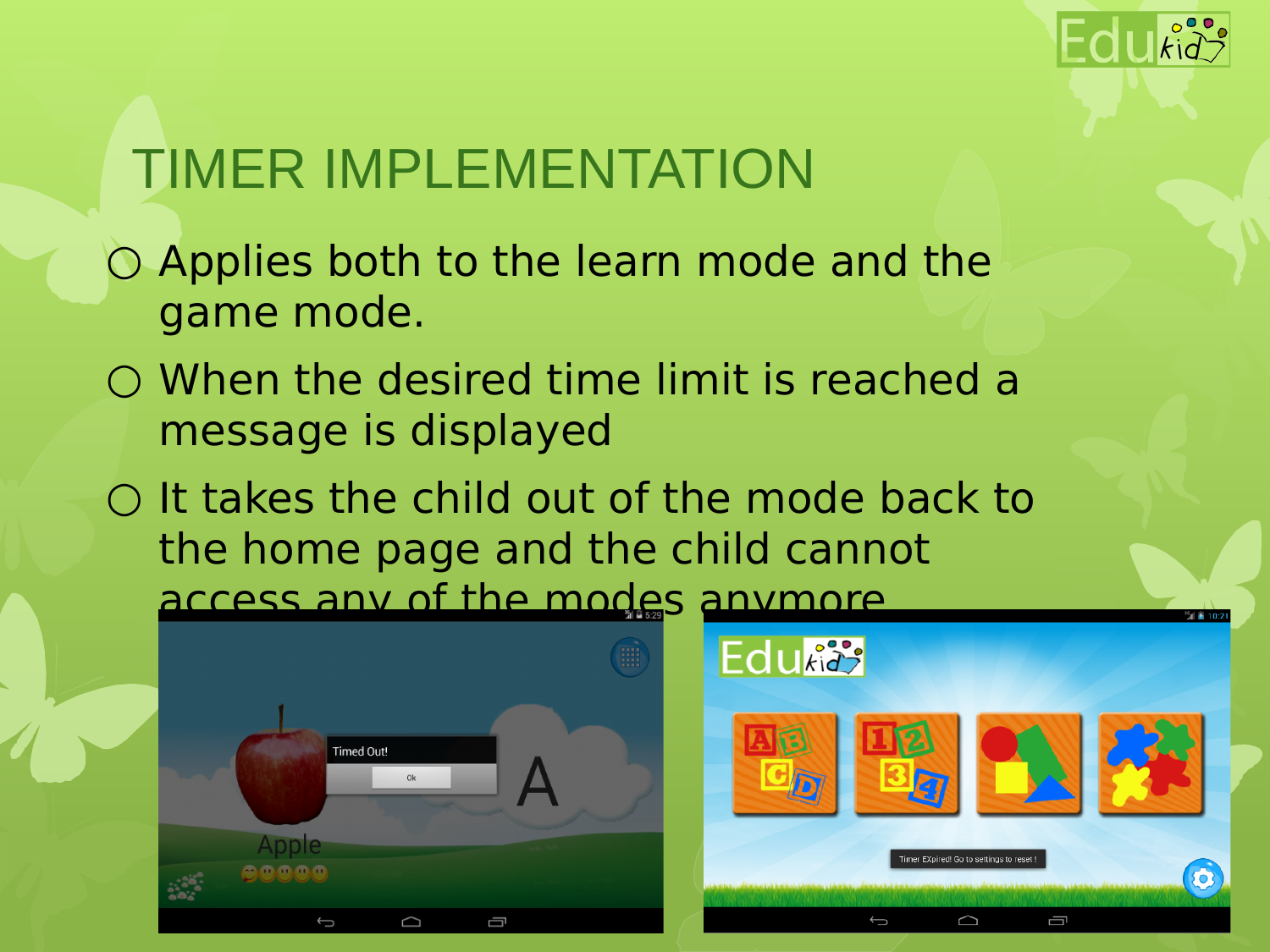

# TIMER IMPLEMENTATION
Applies both to the learn mode and the game mode.
When the desired time limit is reached a message is displayed
It takes the child out of the mode back to the home page and the child cannot access any of the modes anymore